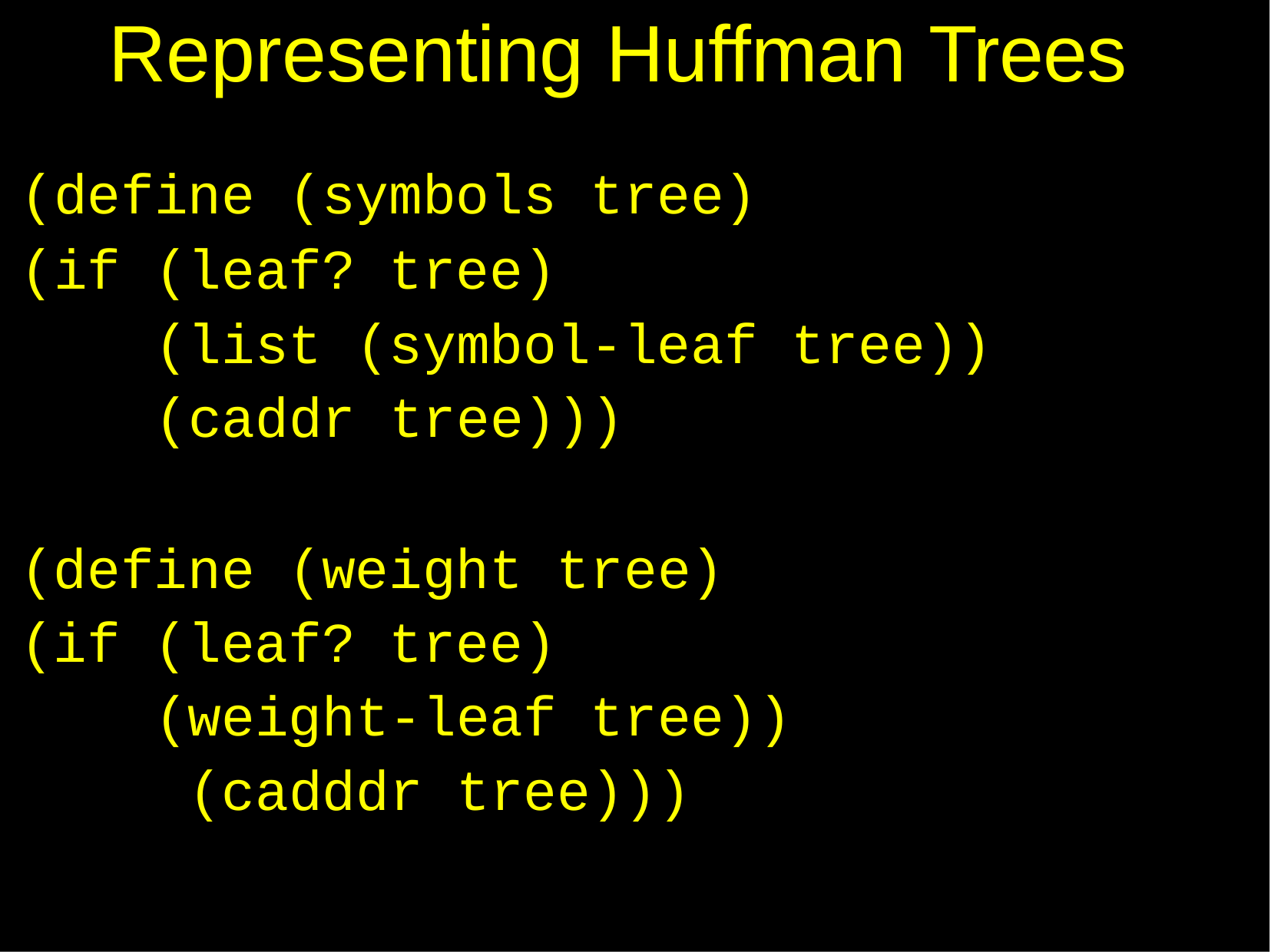

# Representing Huffman Trees
(define (symbols tree)
(if (leaf? tree)
(list (symbol-leaf tree))
(caddr tree)))

(define (weight tree)
(if (leaf? tree)
(weight-leaf tree))  (cadddr tree)))